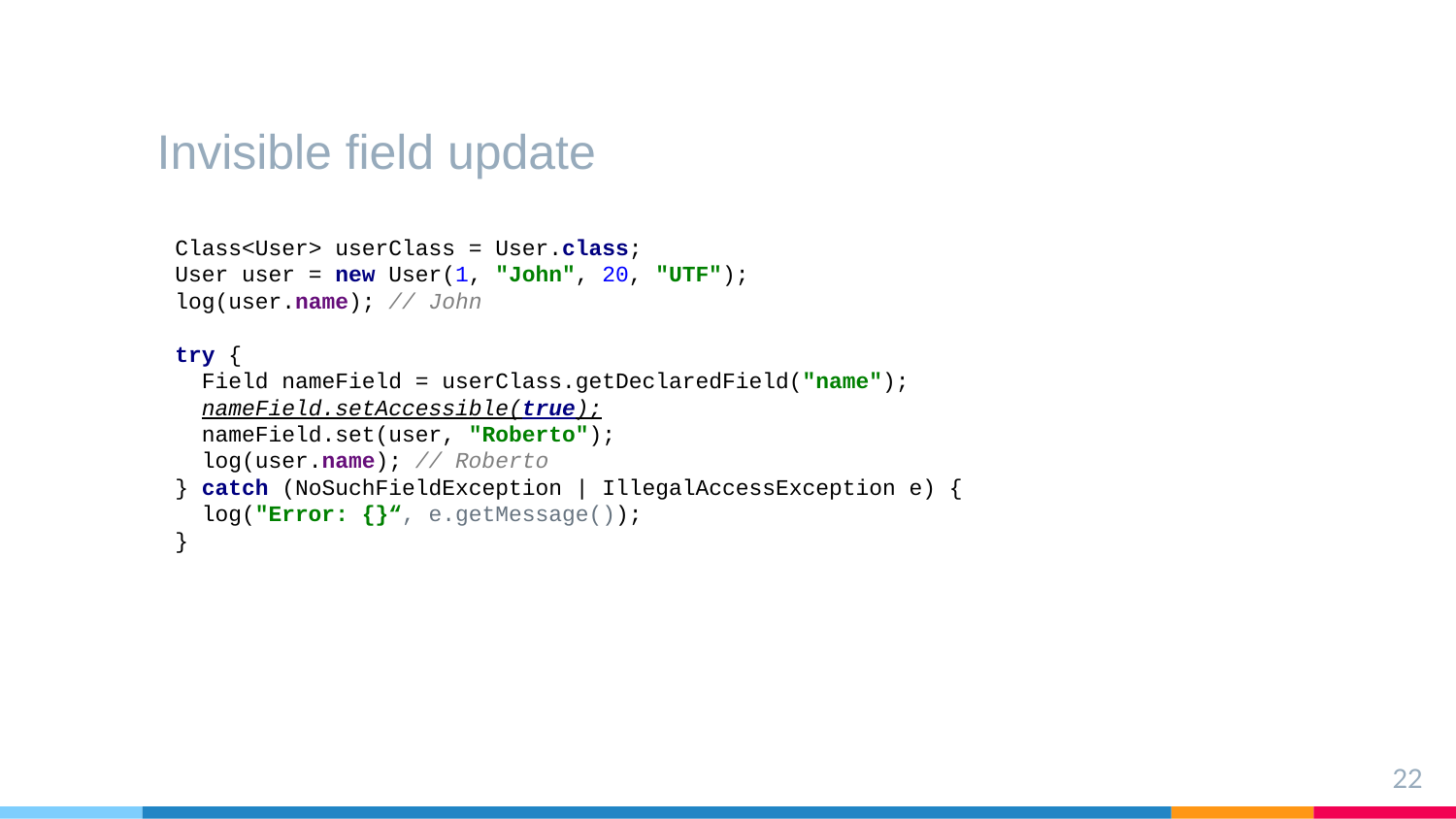

# Invisible field update
Class<User> userClass = User.class;
User user = new User(1, "John", 20, "UTF");
log(user.name); // John
try {
  Field nameField = userClass.getDeclaredField("name");
  nameField.setAccessible(true);
  nameField.set(user, "Roberto");
  log(user.name); // Roberto
} catch (NoSuchFieldException | IllegalAccessException e) {
  log("Error: {}“, e.getMessage());
}
22